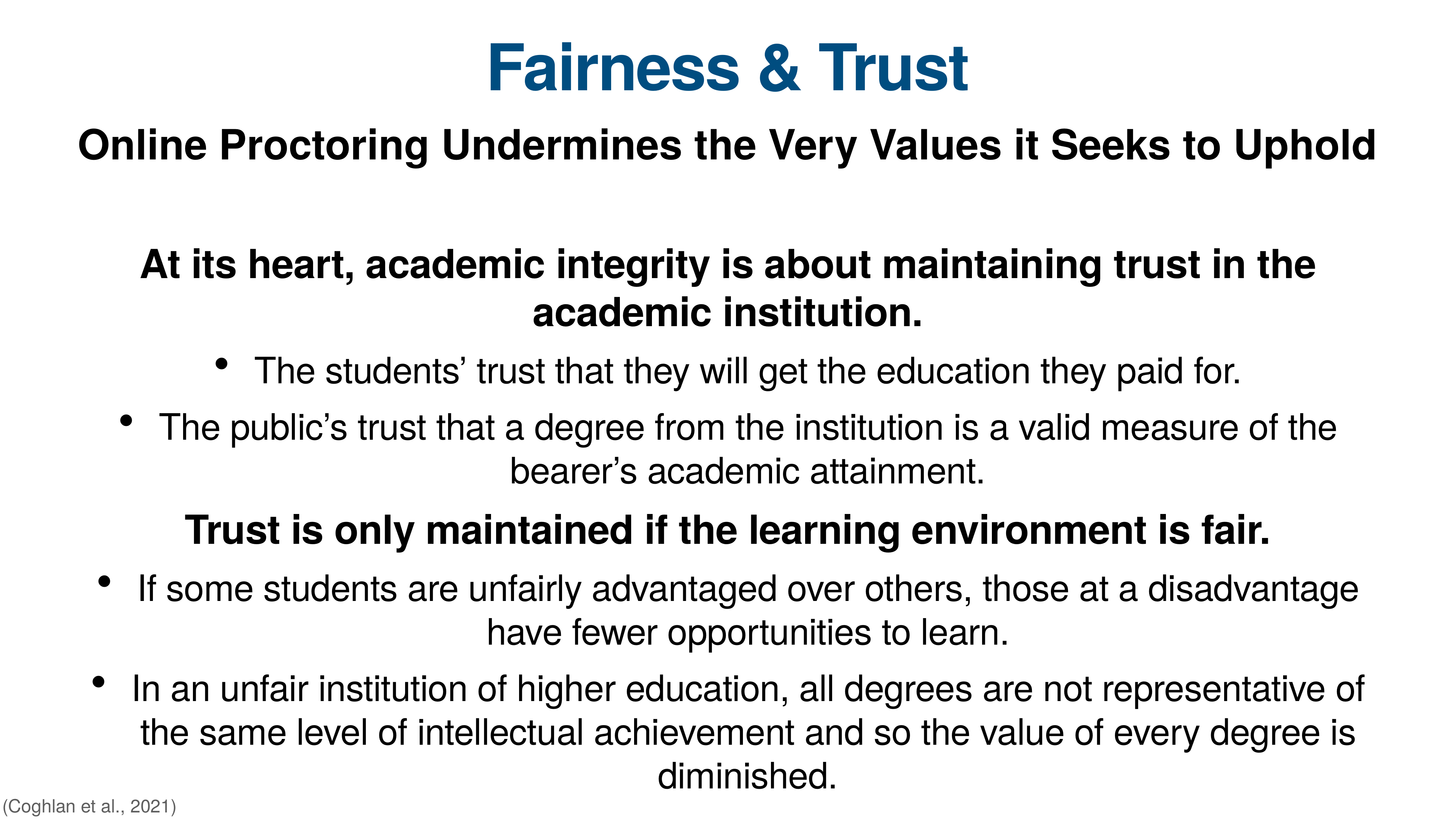

# Fairness & Trust
Online Proctoring Undermines the Very Values it Seeks to Uphold
At its heart, academic integrity is about maintaining trust in the academic institution.
The students’ trust that they will get the education they paid for.
The public’s trust that a degree from the institution is a valid measure of the bearer’s academic attainment.
Trust is only maintained if the learning environment is fair.
If some students are unfairly advantaged over others, those at a disadvantage have fewer opportunities to learn.
In an unfair institution of higher education, all degrees are not representative of the same level of intellectual achievement and so the value of every degree is diminished.
(Coghlan et al., 2021)